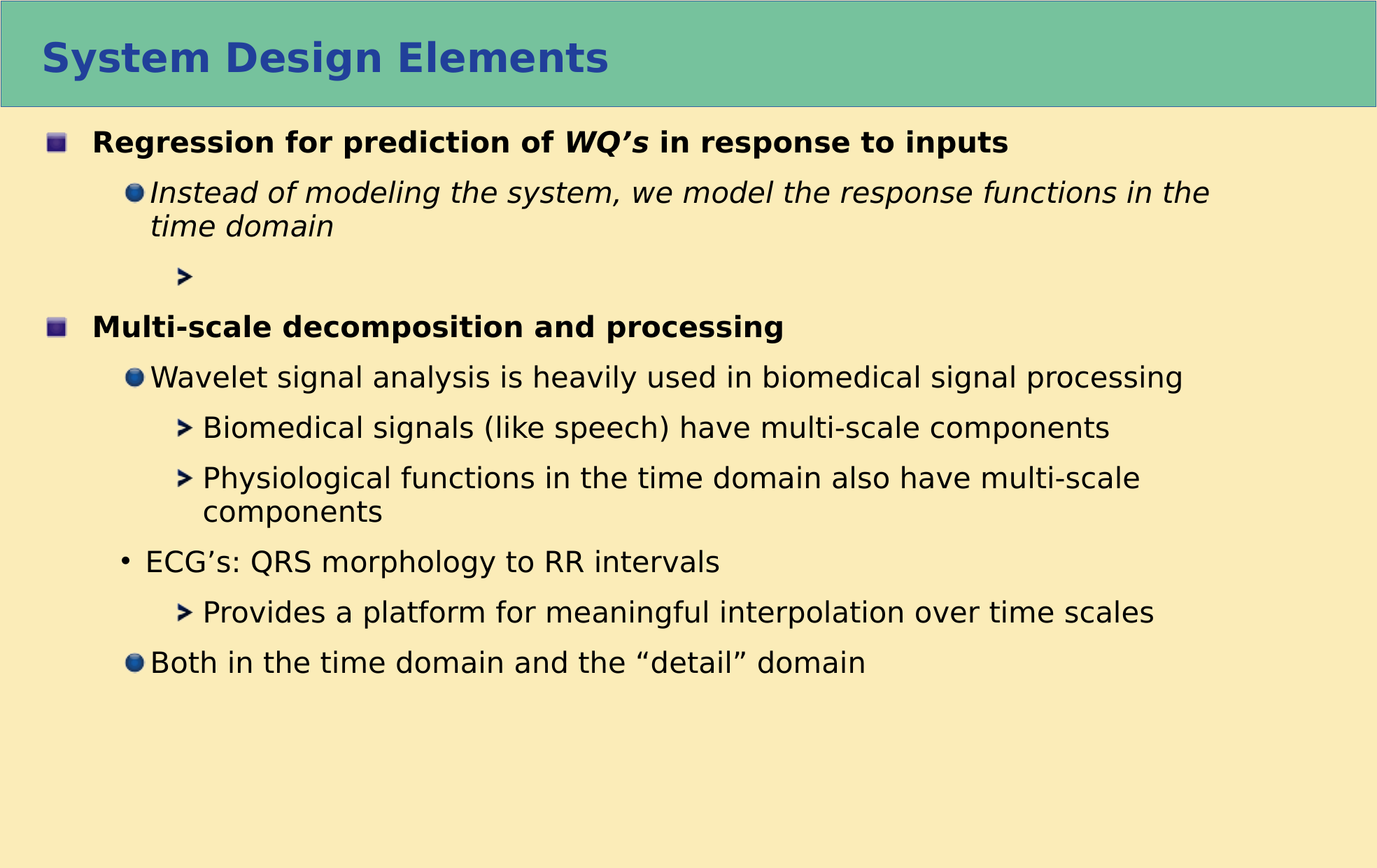

System Design Elements

 Regression for prediction of WQ’s in response to inputs
Instead of modeling the system, we model the response functions in the time domain

 Multi-scale decomposition and processing
Wavelet signal analysis is heavily used in biomedical signal processing
Biomedical signals (like speech) have multi-scale components
Physiological functions in the time domain also have multi-scale components
ECG’s: QRS morphology to RR intervals
Provides a platform for meaningful interpolation over time scales
Both in the time domain and the “detail” domain